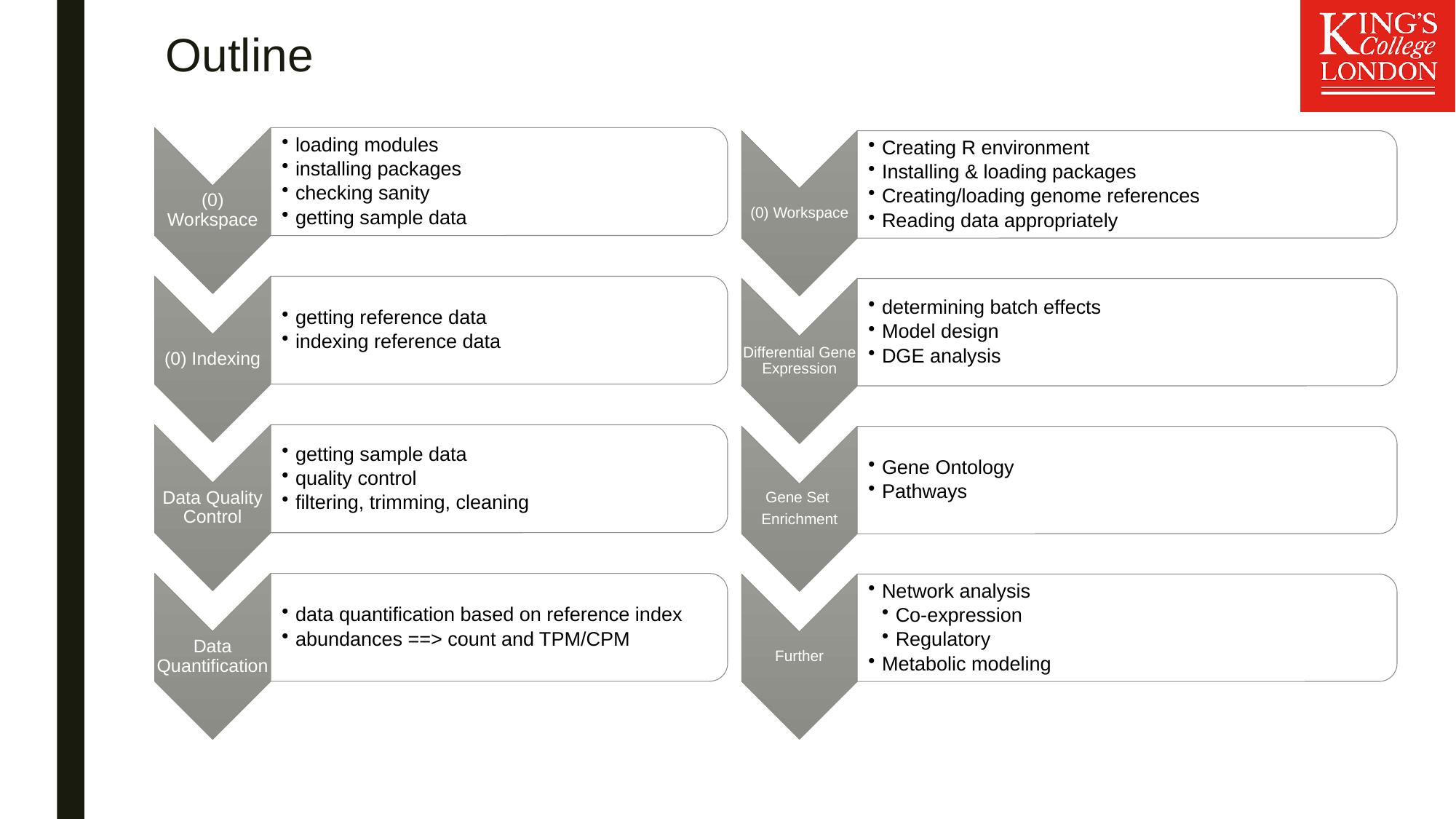

# Outline
(0) Workspace
loading modules
installing packages
checking sanity
getting sample data
(0) Indexing
getting reference data
indexing reference data
Data Quality Control
getting sample data
quality control
filtering, trimming, cleaning
Data Quantification
data quantification based on reference index
abundances ==> count and TPM/CPM
(0) Workspace
Creating R environment
Installing & loading packages
Creating/loading genome references
Reading data appropriately
Differential Gene Expression
determining batch effects
Model design
DGE analysis
Gene Set
Enrichment
Gene Ontology
Pathways
Further
Network analysis
Co-expression
Regulatory
Metabolic modeling